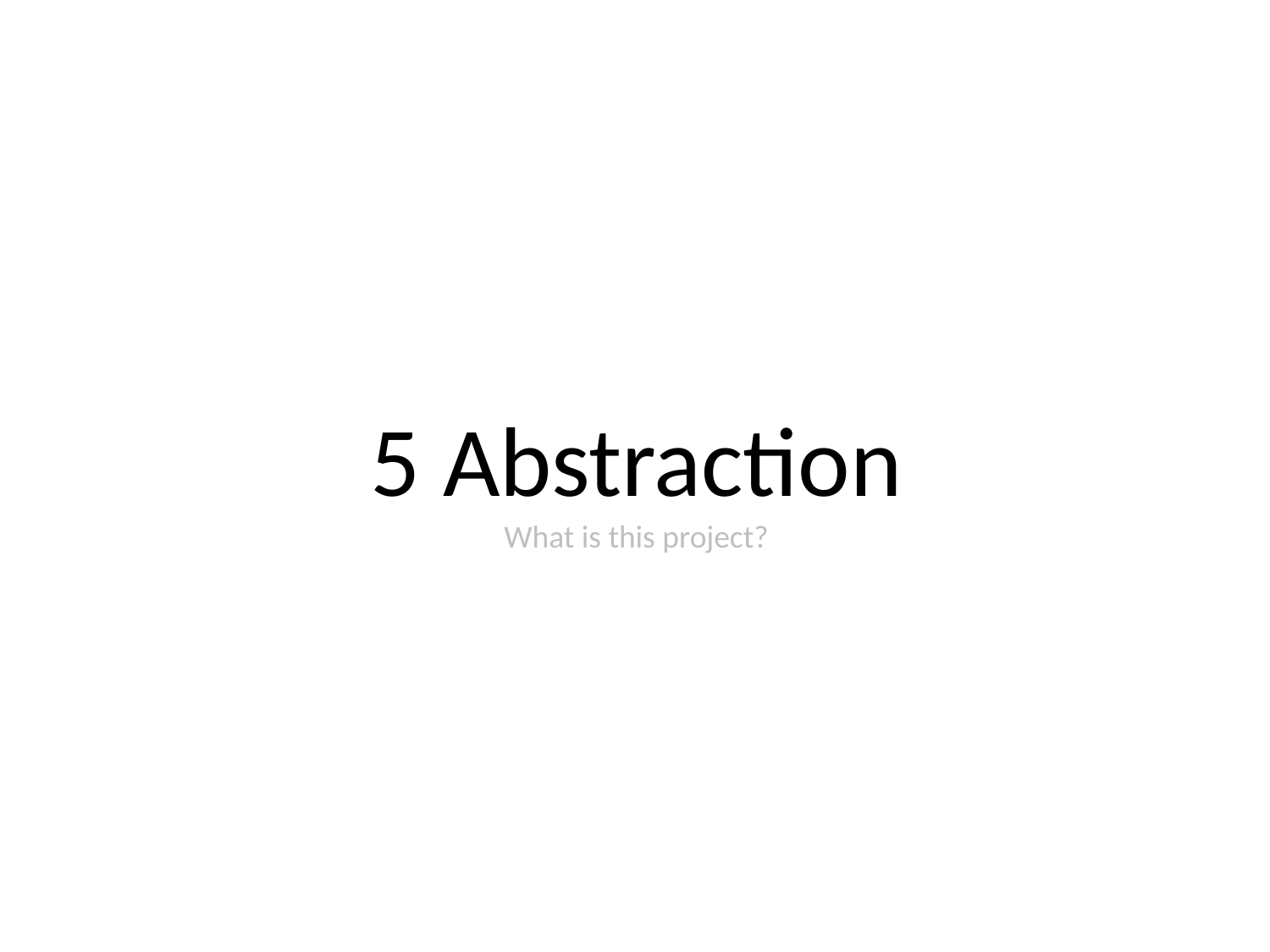

# 5 Abstraction What is this project?